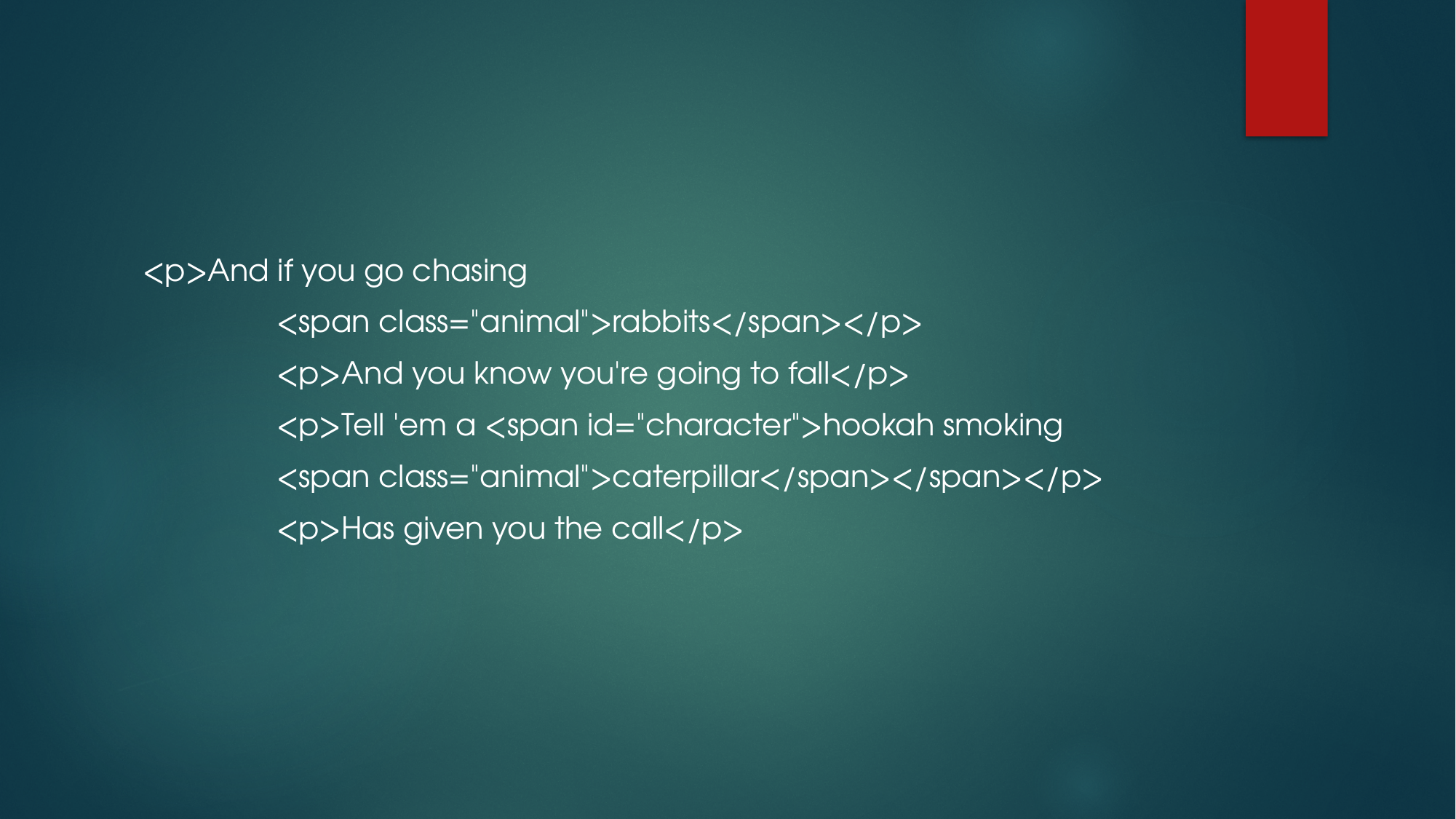

#
<p>And if you go chasing
                <span class="animal">rabbits</span></p>
                <p>And you know you're going to fall</p>
                <p>Tell 'em a <span id="character">hookah smoking
                <span class="animal">caterpillar</span></span></p>
                <p>Has given you the call</p>